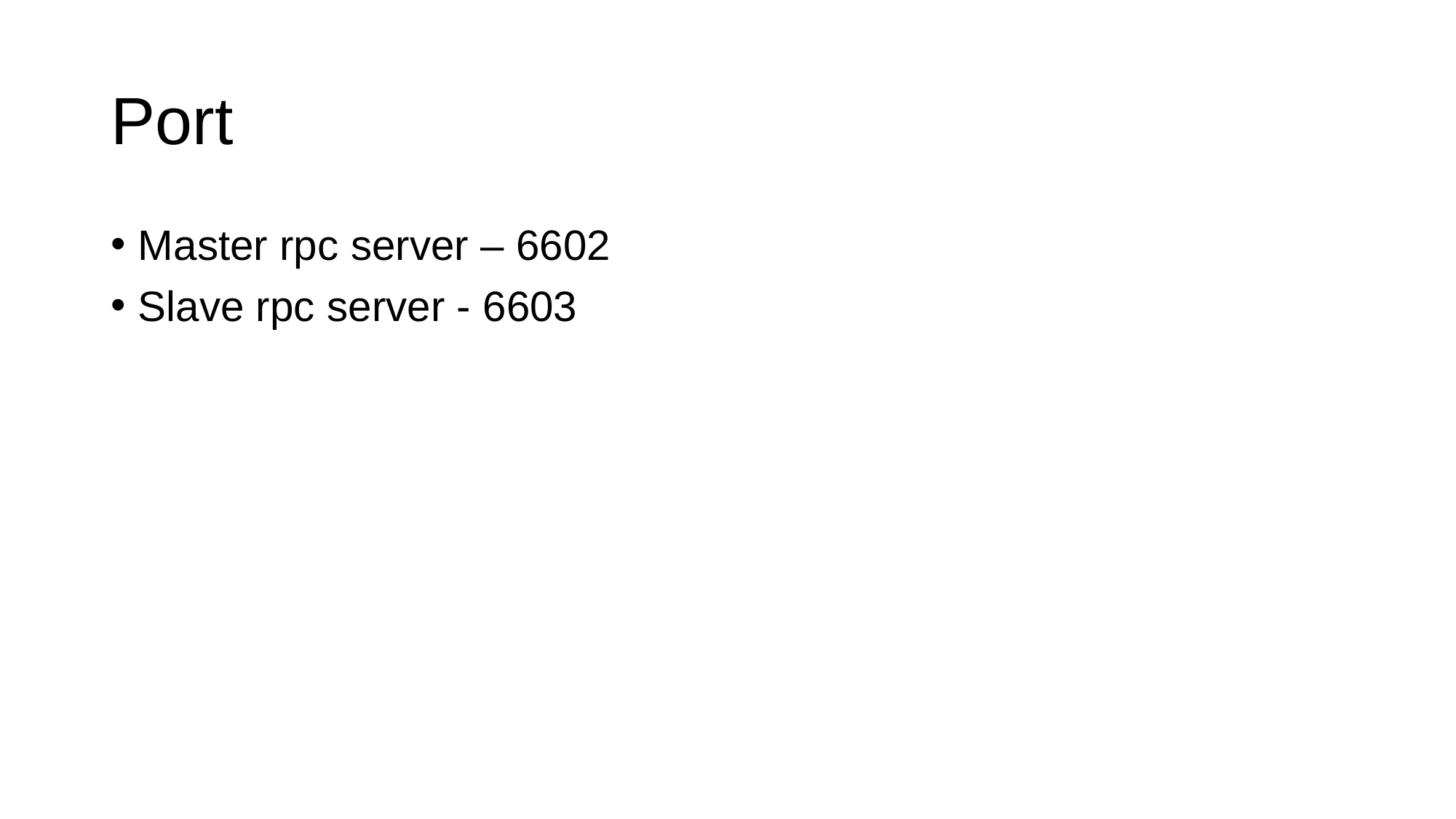

# Port
Master rpc server – 6602
Slave rpc server - 6603